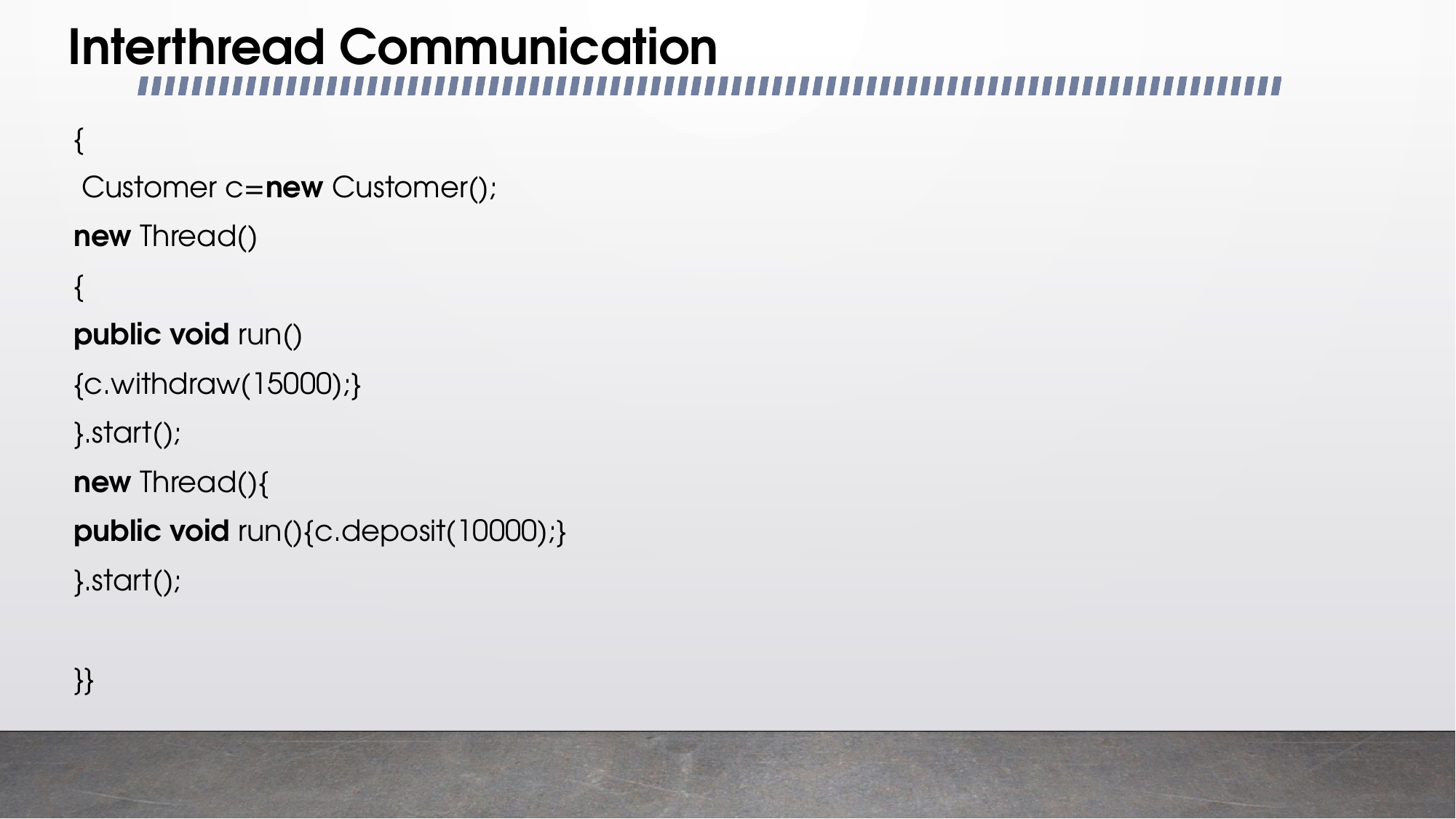

# Interthread Communication
{
 Customer c=new Customer();
new Thread()
{
public void run()
{c.withdraw(15000);}
}.start();
new Thread(){
public void run(){c.deposit(10000);}
}.start();

}}